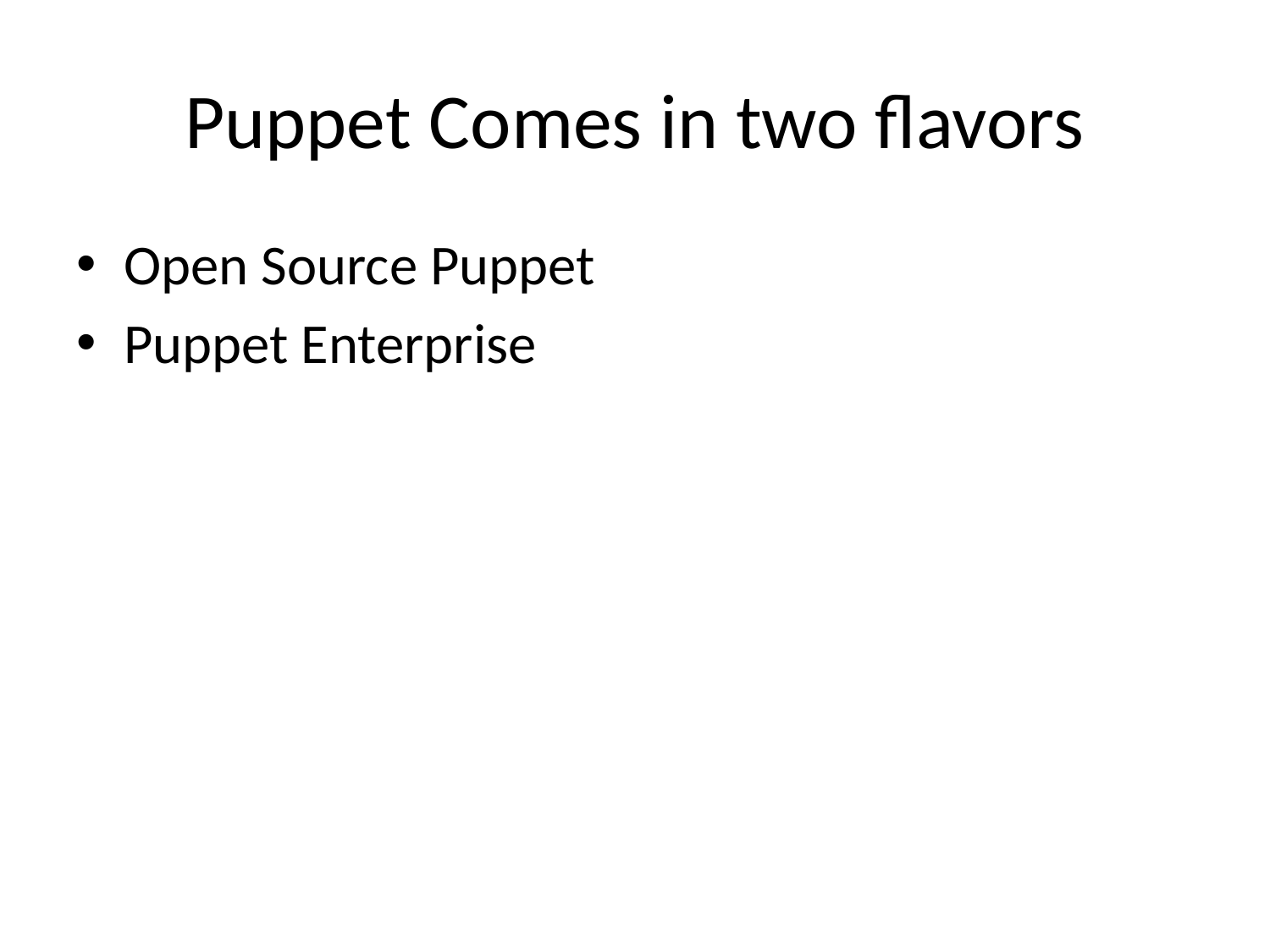

# Puppet Comes in two flavors
Open Source Puppet
Puppet Enterprise